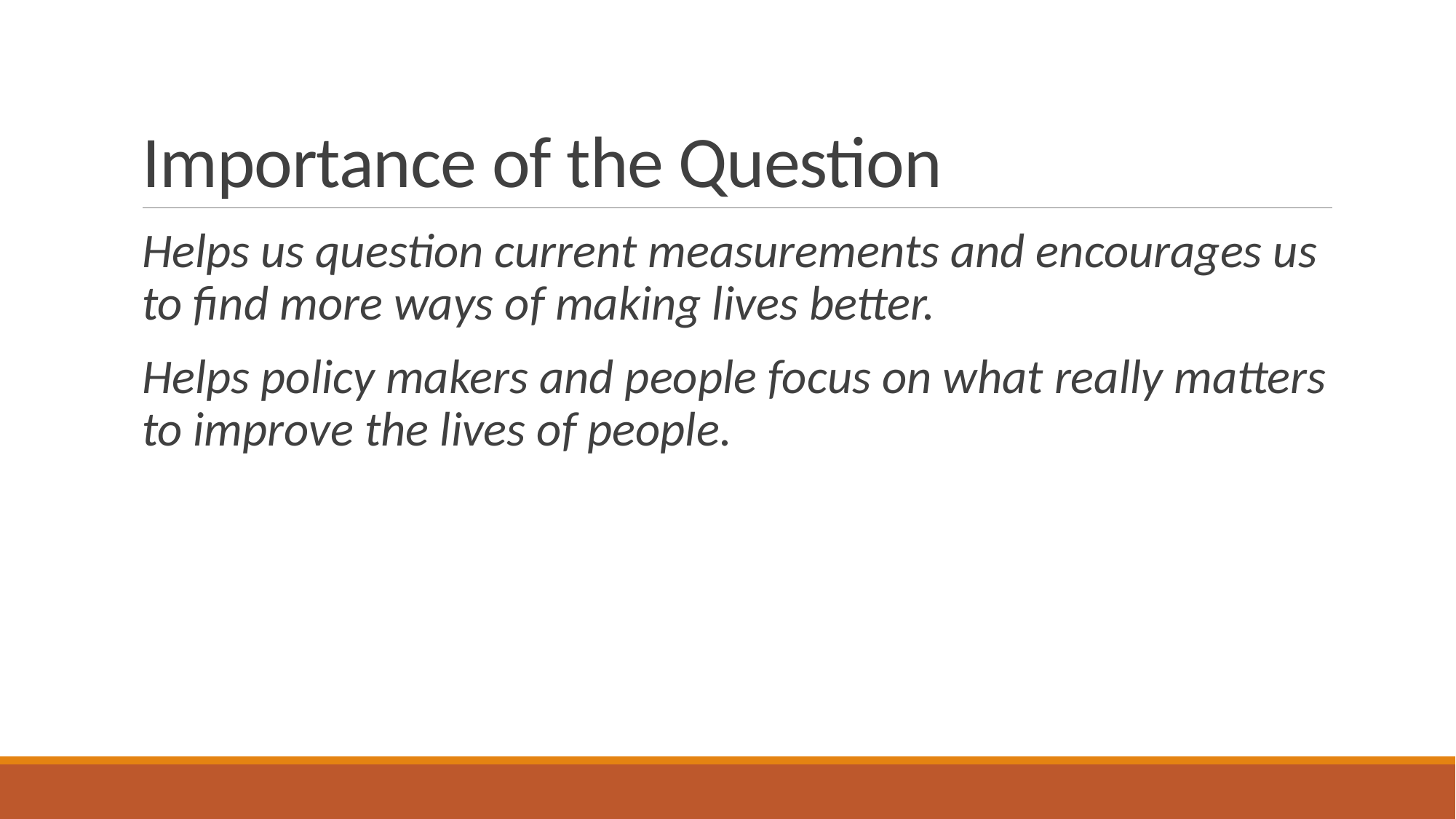

# Importance of the Question
Helps us question current measurements and encourages us to find more ways of making lives better.
Helps policy makers and people focus on what really matters to improve the lives of people.